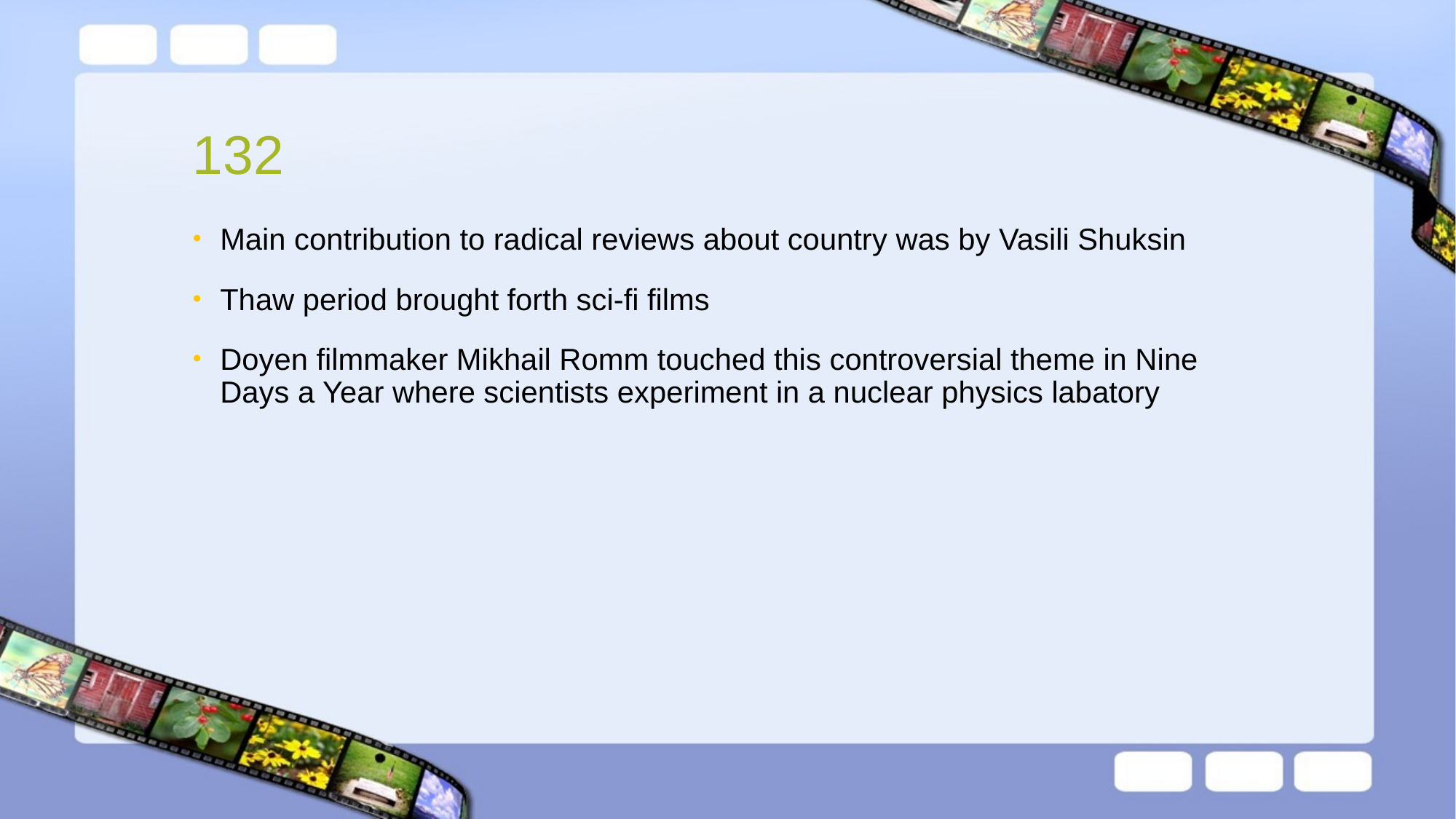

# 132
Main contribution to radical reviews about country was by Vasili Shuksin
Thaw period brought forth sci-fi films
Doyen filmmaker Mikhail Romm touched this controversial theme in Nine Days a Year where scientists experiment in a nuclear physics labatory